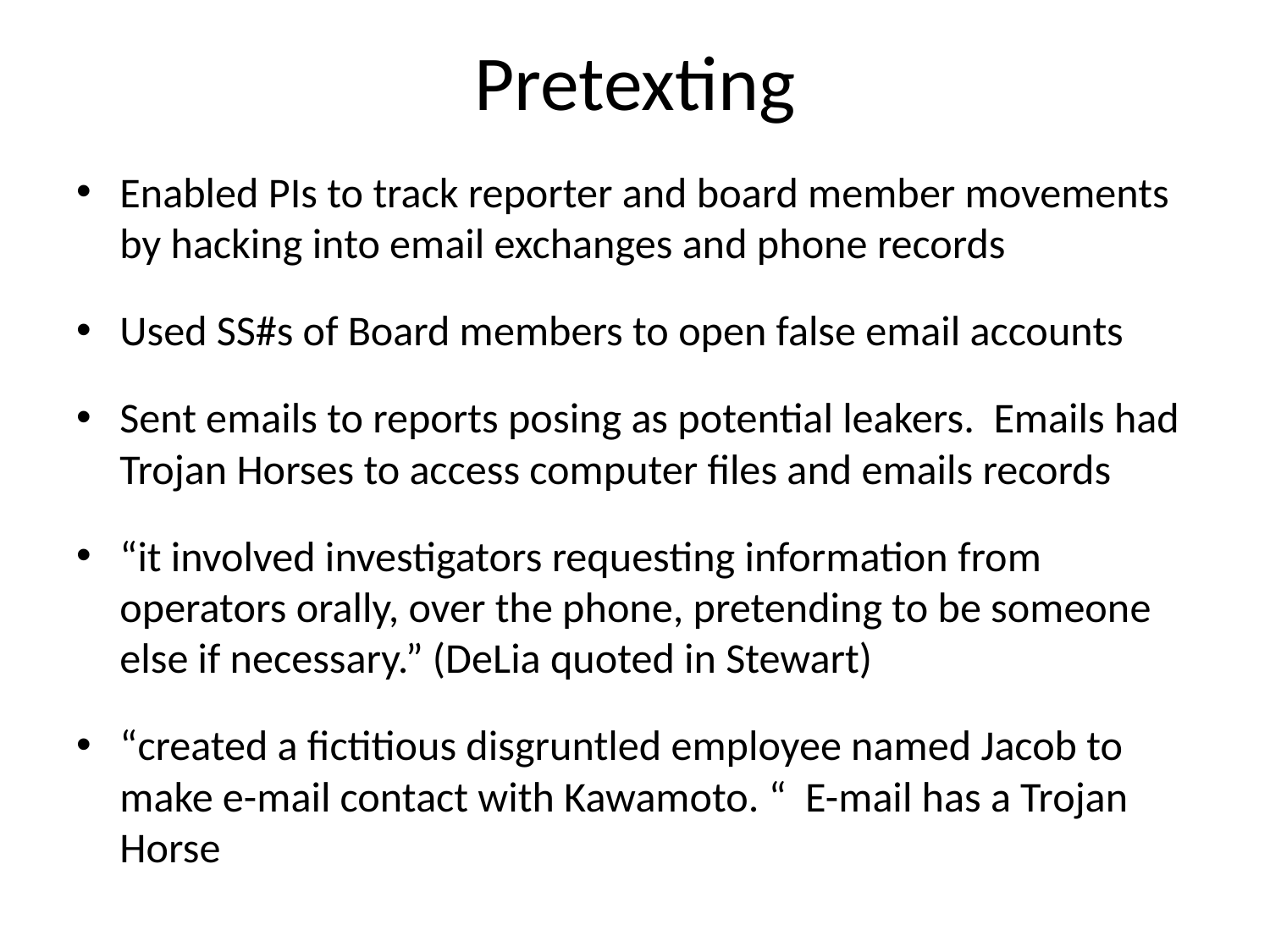

# Pretexting
Enabled PIs to track reporter and board member movements by hacking into email exchanges and phone records

Used SS#s of Board members to open false email accounts

Sent emails to reports posing as potential leakers.  Emails had Trojan Horses to access computer files and emails records

“it involved investigators requesting information from operators orally, over the phone, pretending to be someone else if necessary.” (DeLia quoted in Stewart)

“created a fictitious disgruntled employee named Jacob to make e-mail contact with Kawamoto. “  E-mail has a Trojan Horse